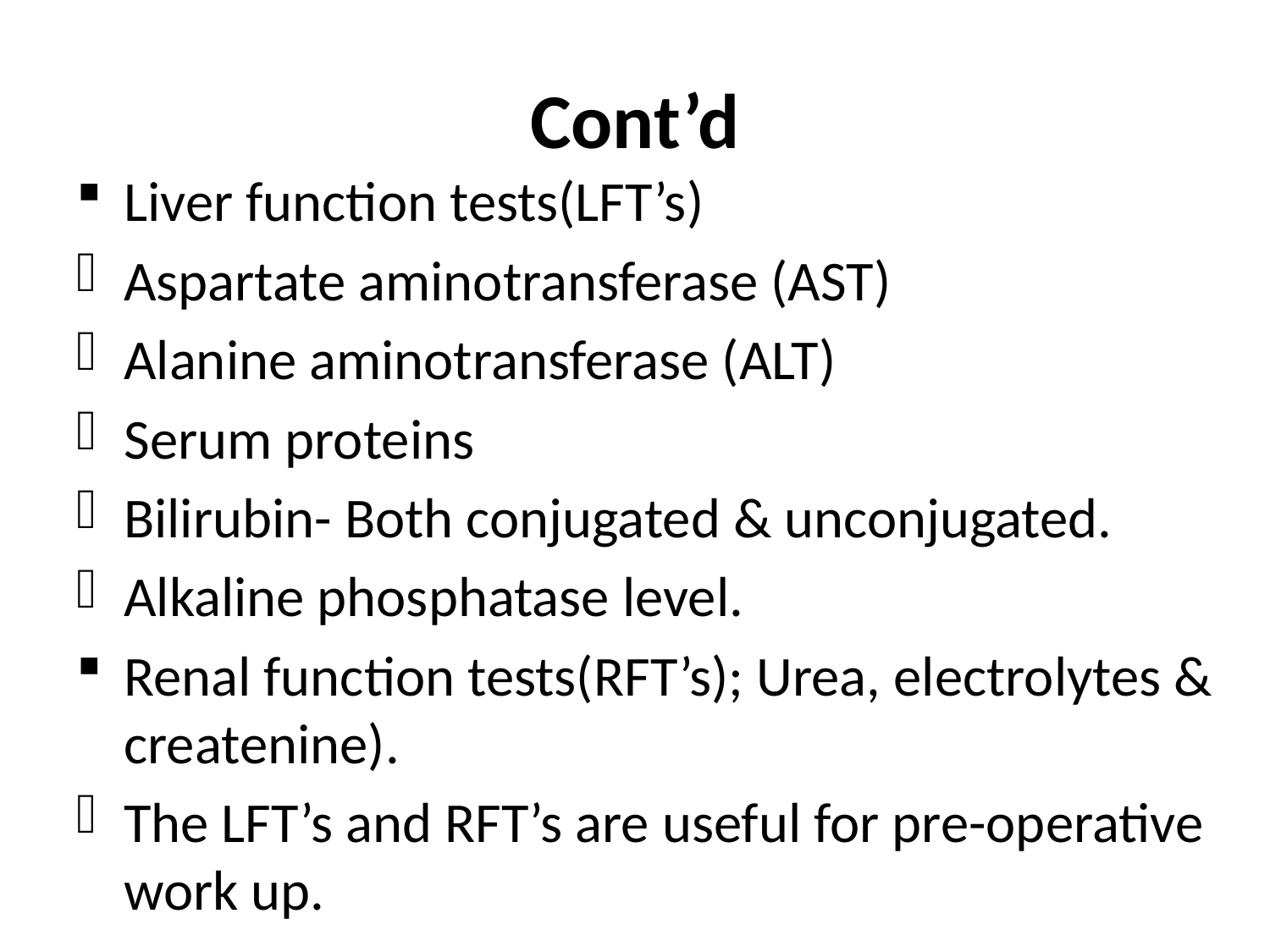

# Cont’d
Liver function tests(LFT’s)
Aspartate aminotransferase (AST)
Alanine aminotransferase (ALT)
Serum proteins
Bilirubin- Both conjugated & unconjugated.
Alkaline phosphatase level.
Renal function tests(RFT’s); Urea, electrolytes & createnine).
The LFT’s and RFT’s are useful for pre-operative work up.